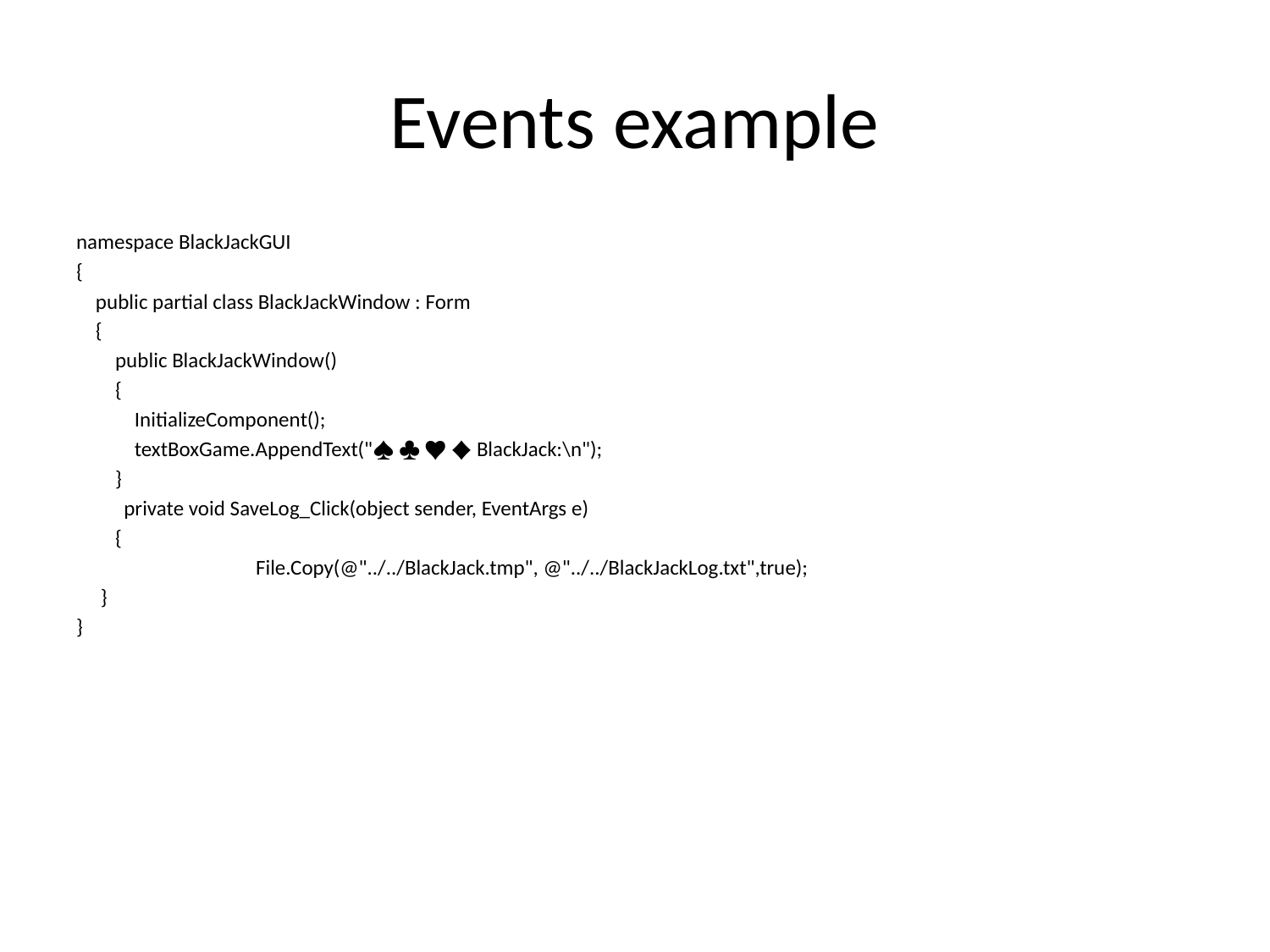

# Events example
namespace BlackJackGUI
{
    public partial class BlackJackWindow : Form
    {
        public BlackJackWindow()
        {
            InitializeComponent();
            textBoxGame.AppendText("♠ ♣ ♥ ♦ BlackJack:\n");
        }
 	private void SaveLog_Click(object sender, EventArgs e)
        {
           	 File.Copy(@"../../BlackJack.tmp", @"../../BlackJackLog.txt",true);
     }
}